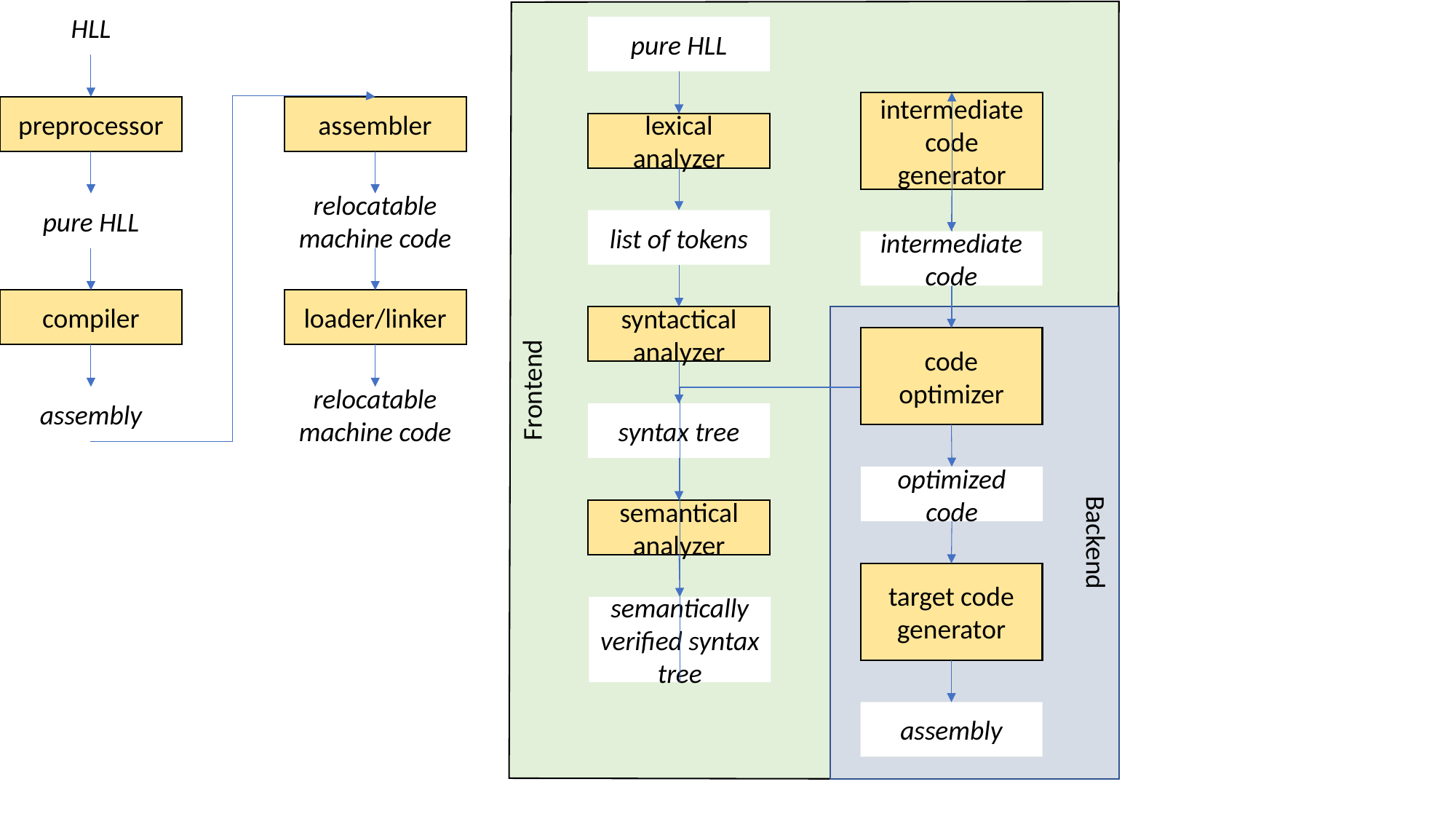

HLL
preprocessor
assembler
pure HLL
relocatable machine code
compiler
loader/linker
assembly
relocatable machine code

pure HLL
intermediate code generator
lexical analyzer
list of tokens
intermediate code
syntactical analyzer
code optimizer
syntax tree
optimized code
semantical analyzer
target code generator
semantically verified syntax tree
assembly

Frontend
Backend